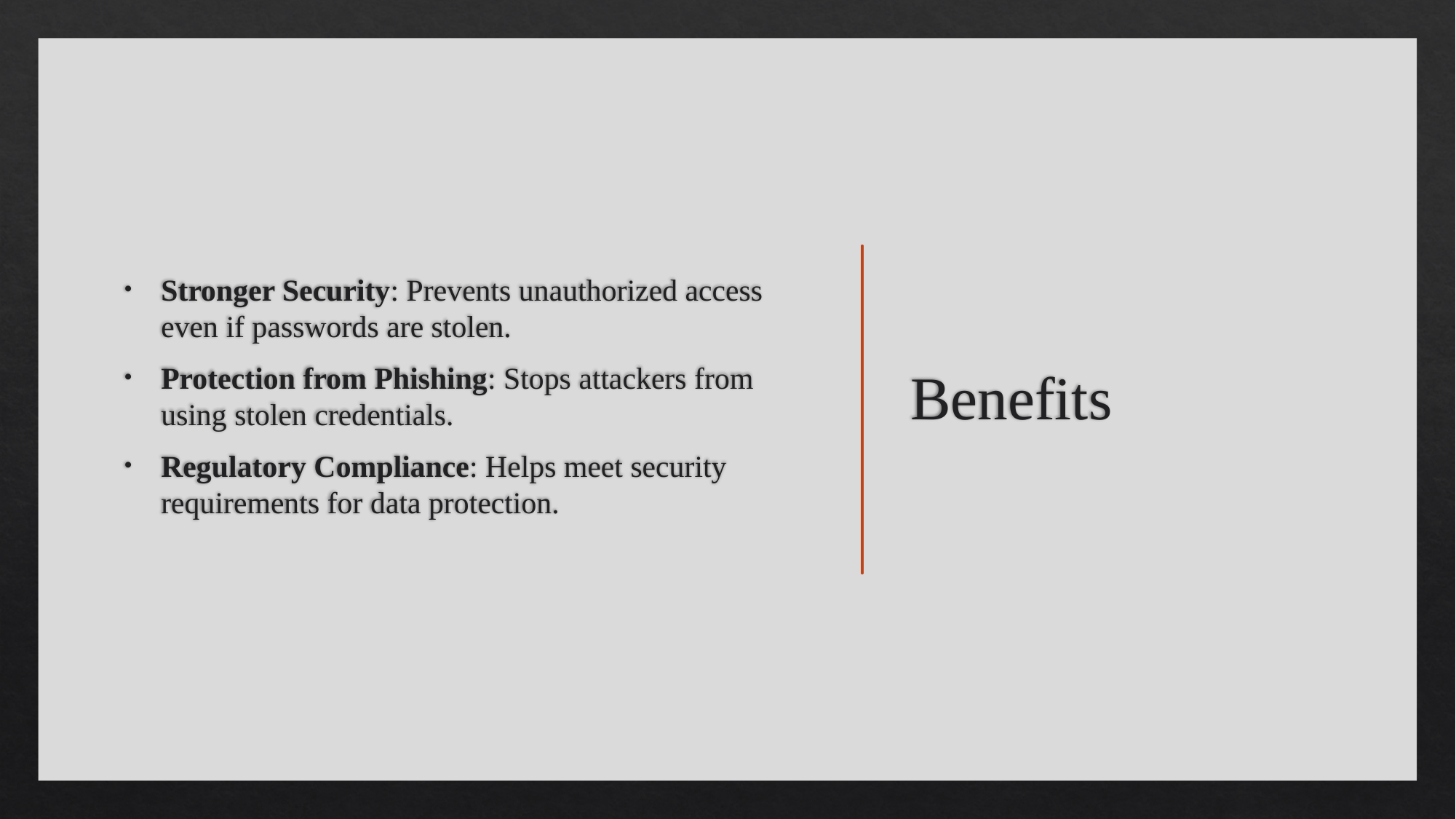

Stronger Security: Prevents unauthorized access even if passwords are stolen.
Protection from Phishing: Stops attackers from using stolen credentials.
Regulatory Compliance: Helps meet security requirements for data protection.

# Benefits